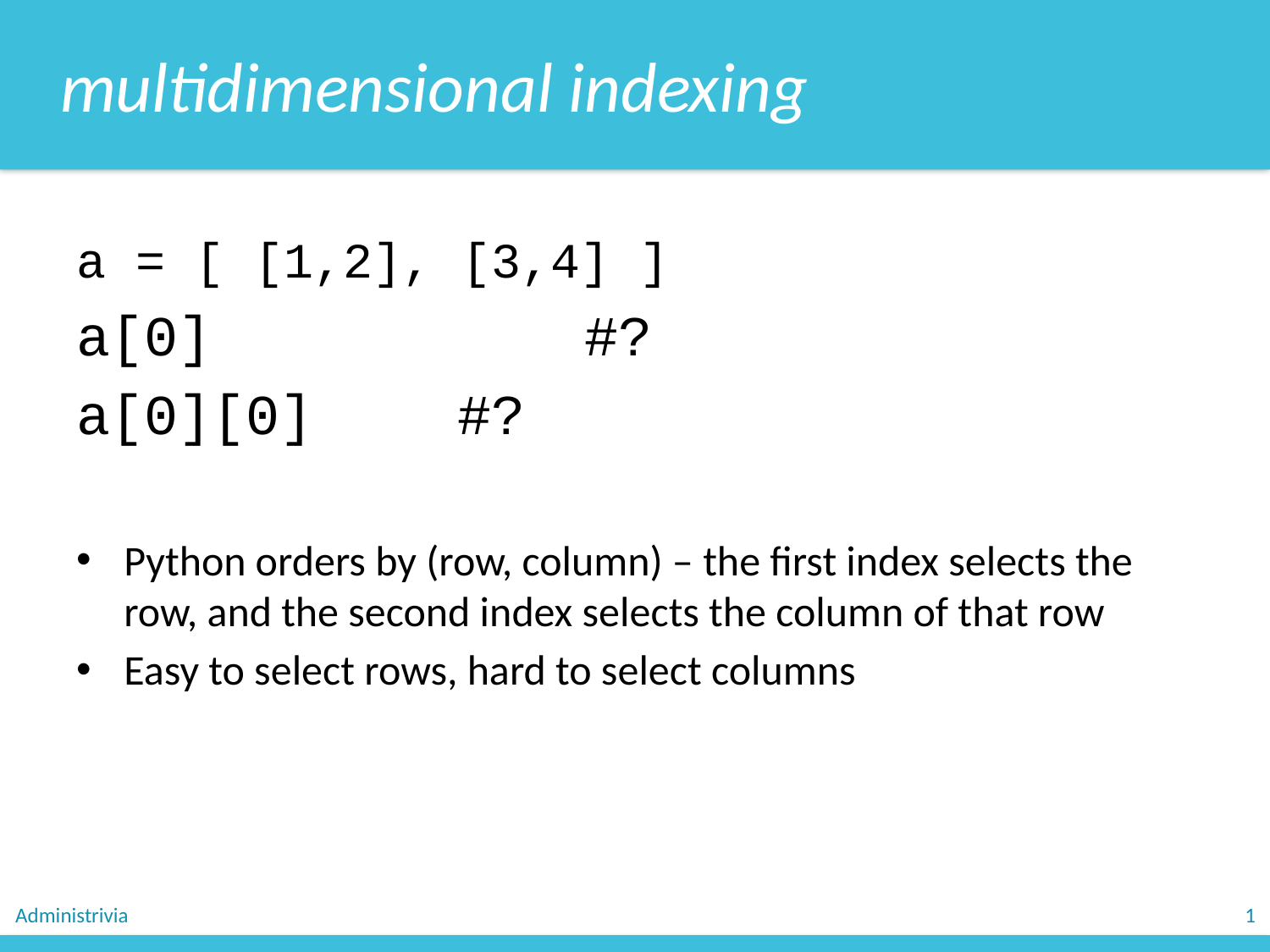

multidimensional indexing
a = [ [1,2], [3,4] ]
a[0]			#?
a[0][0]		#?

Python orders by (row, column) – the first index selects the row, and the second index selects the column of that row
Easy to select rows, hard to select columns

Administrivia
1